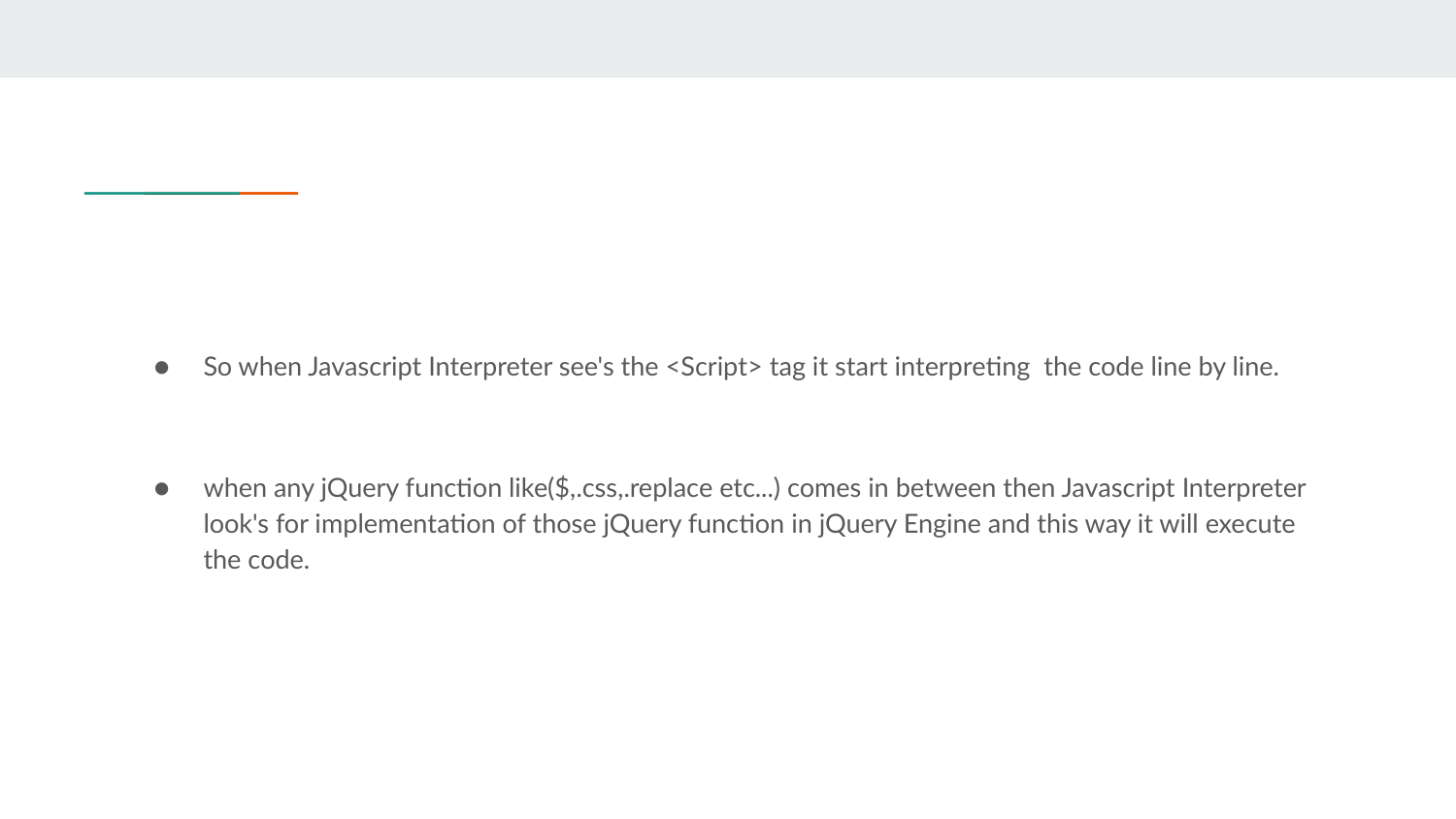

#
So when Javascript Interpreter see's the <Script> tag it start interpreting  the code line by line.

when any jQuery function like($,.css,.replace etc...) comes in between then Javascript Interpreter look's for implementation of those jQuery function in jQuery Engine and this way it will execute the code.